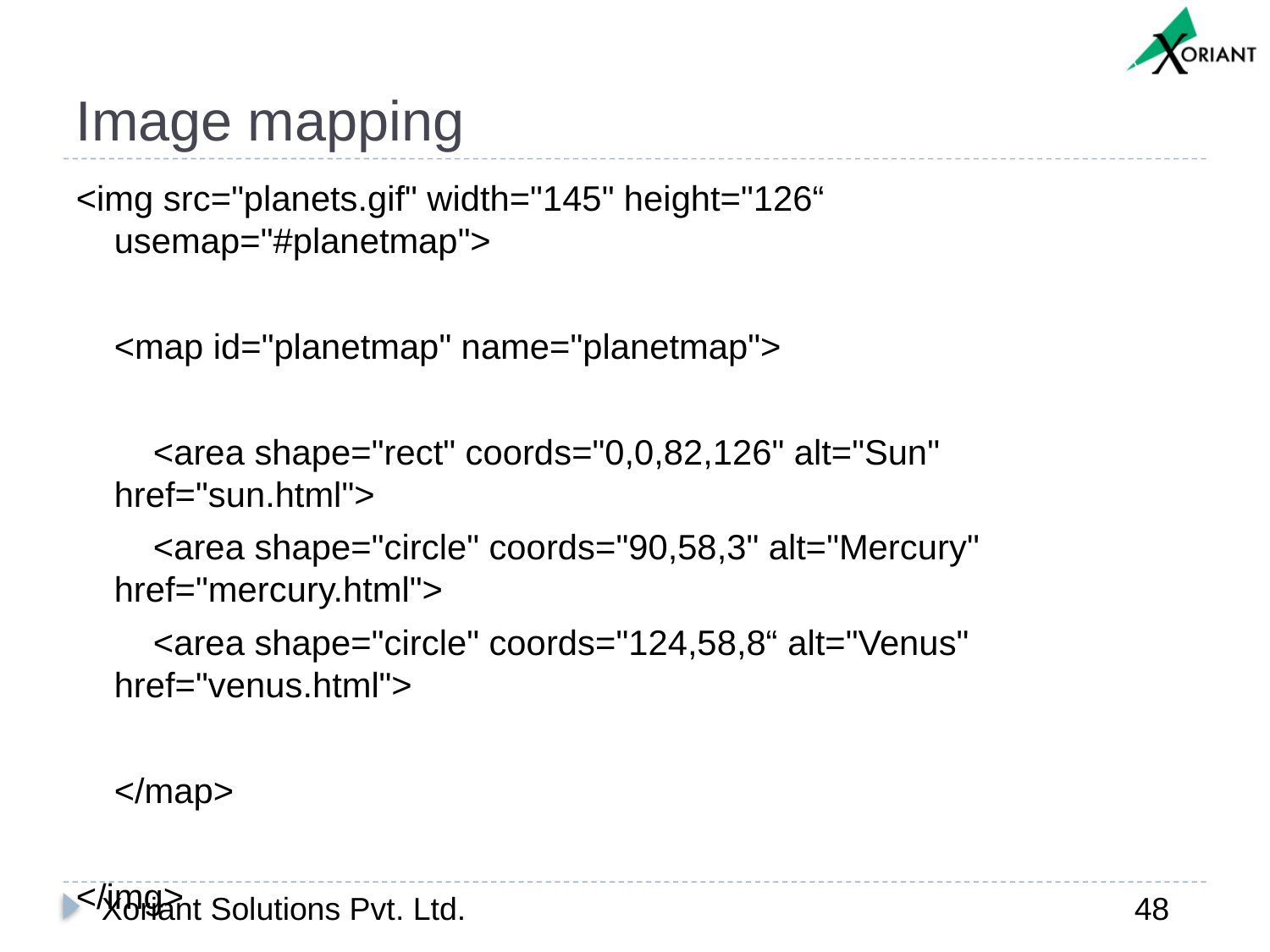

# Image mapping
<img src="planets.gif" width="145" height="126“ usemap="#planetmap">

	<map id="planetmap" name="planetmap">

	    <area shape="rect" coords="0,0,82,126" alt="Sun" href="sun.html">
	    <area shape="circle" coords="90,58,3" alt="Mercury" href="mercury.html">
	    <area shape="circle" coords="124,58,8“ alt="Venus" href="venus.html">

	</map>

</img>

Xoriant Solutions Pvt. Ltd.
48